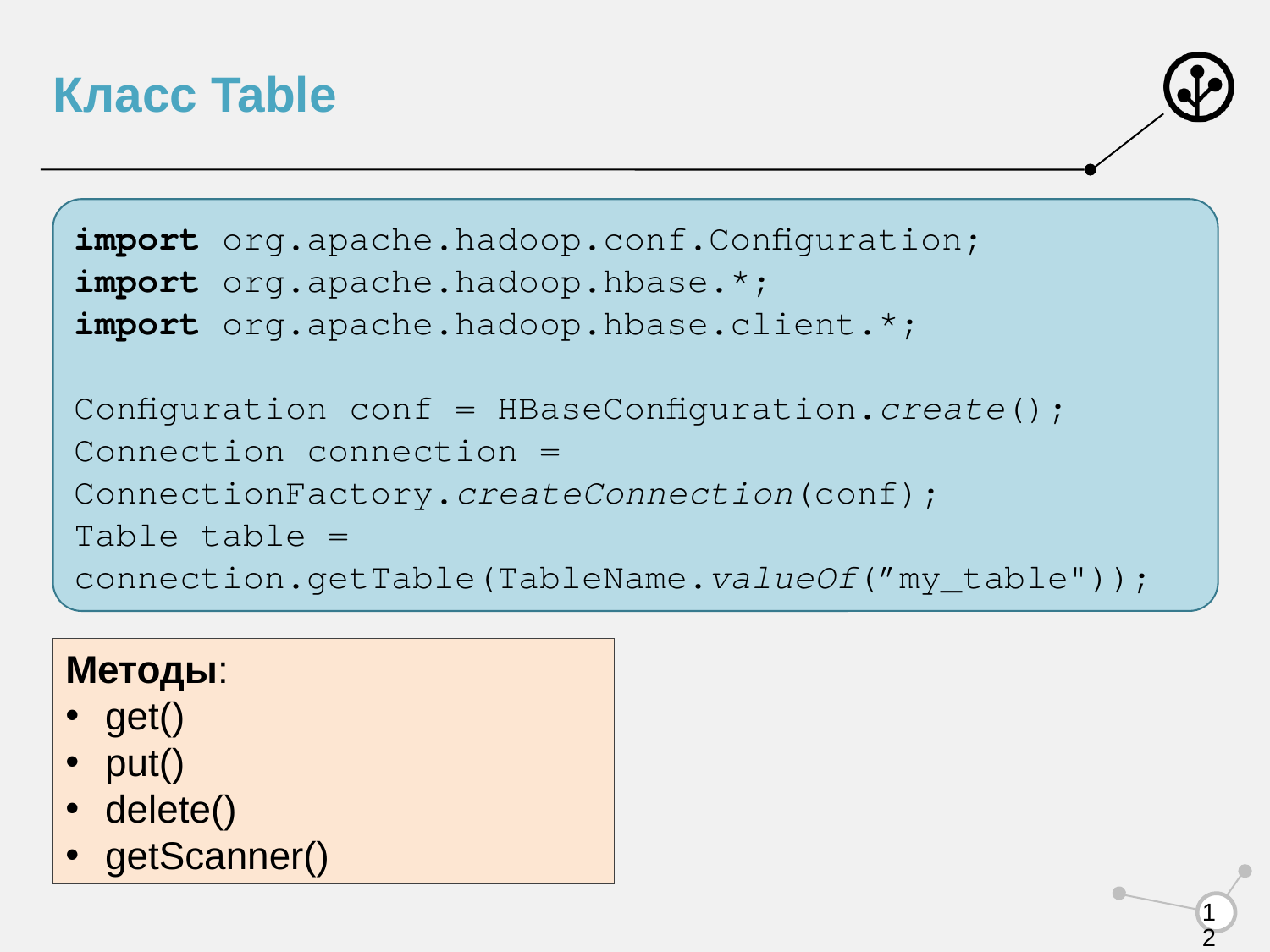

# Класс Table
import org.apache.hadoop.conf.Configuration;
import org.apache.hadoop.hbase.*;
import org.apache.hadoop.hbase.client.*;

Configuration conf = HBaseConfiguration.create();
Connection connection = ConnectionFactory.createConnection(conf);
Table table = connection.getTable(TableName.valueOf(”my_table"));
Методы:
get()
put()
delete()
getScanner()
12